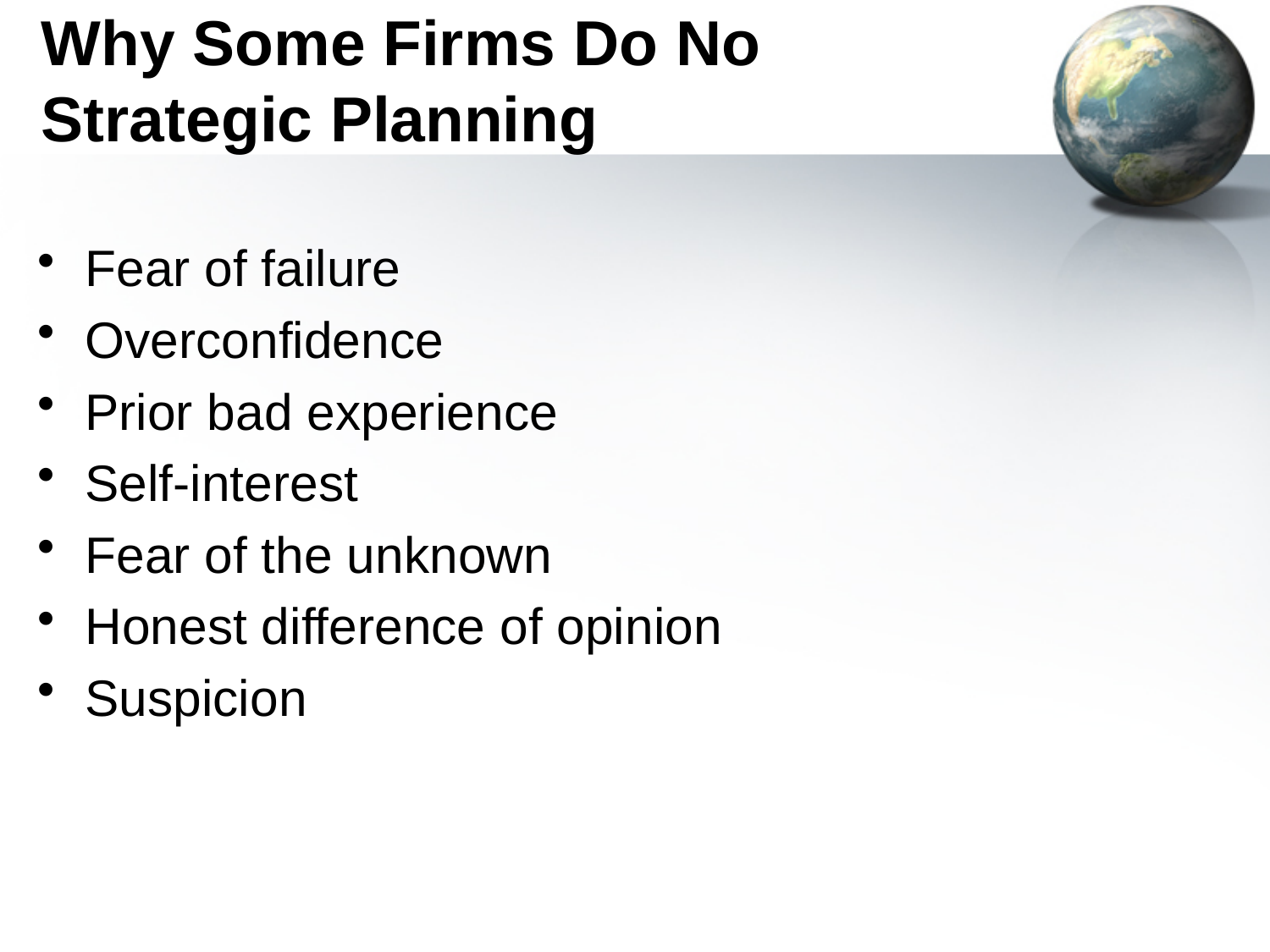

# Why Some Firms Do No Strategic Planning
Fear of failure
Overconfidence
Prior bad experience
Self-interest
Fear of the unknown
Honest difference of opinion
Suspicion